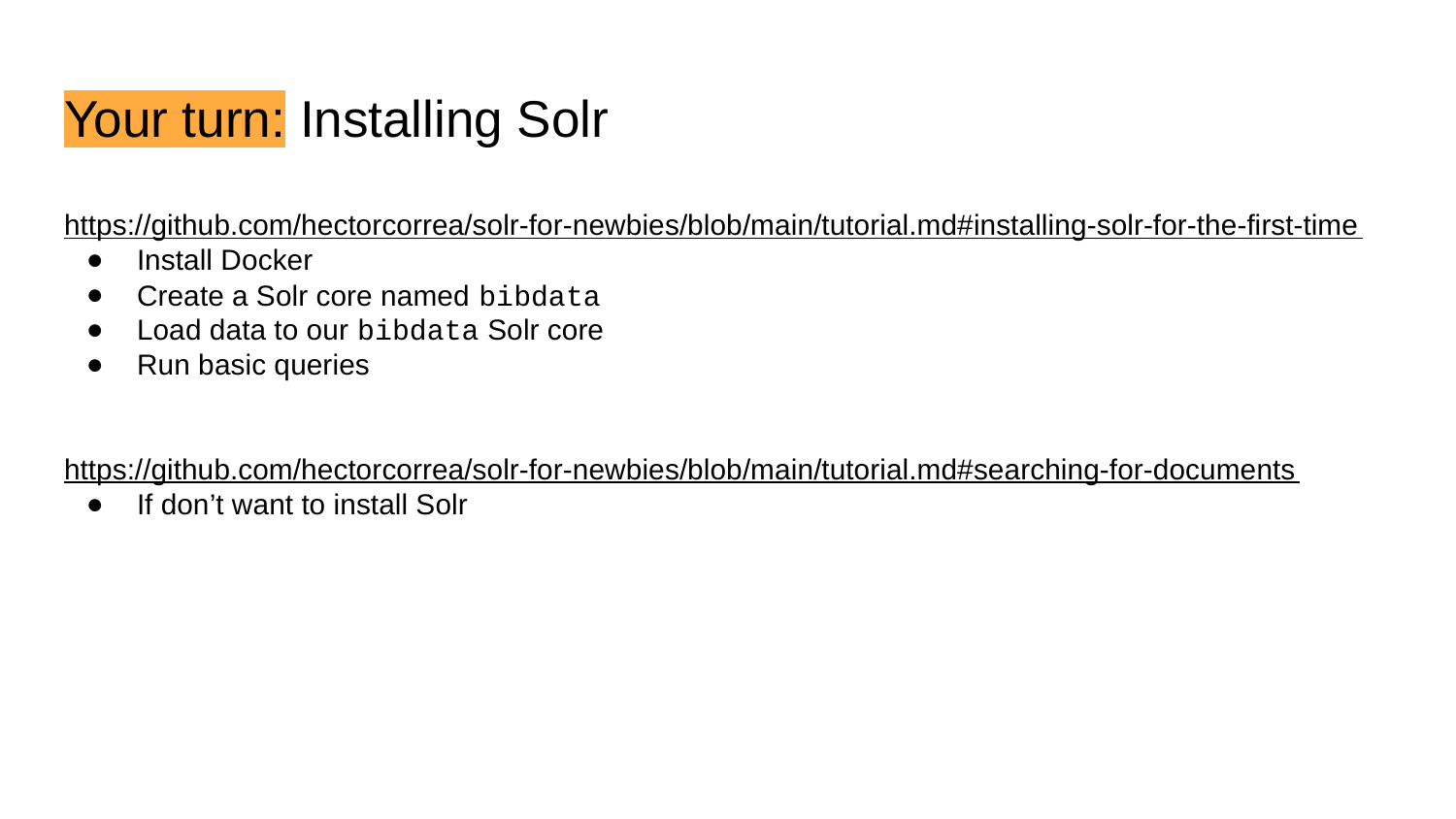

Your turn: Installing Solr
# https://github.com/hectorcorrea/solr-for-newbies/blob/main/tutorial.md#installing-solr-for-the-first-time
Install Docker
Create a Solr core named bibdata
Load data to our bibdata Solr core
Run basic queries

https://github.com/hectorcorrea/solr-for-newbies/blob/main/tutorial.md#searching-for-documents
If don’t want to install Solr